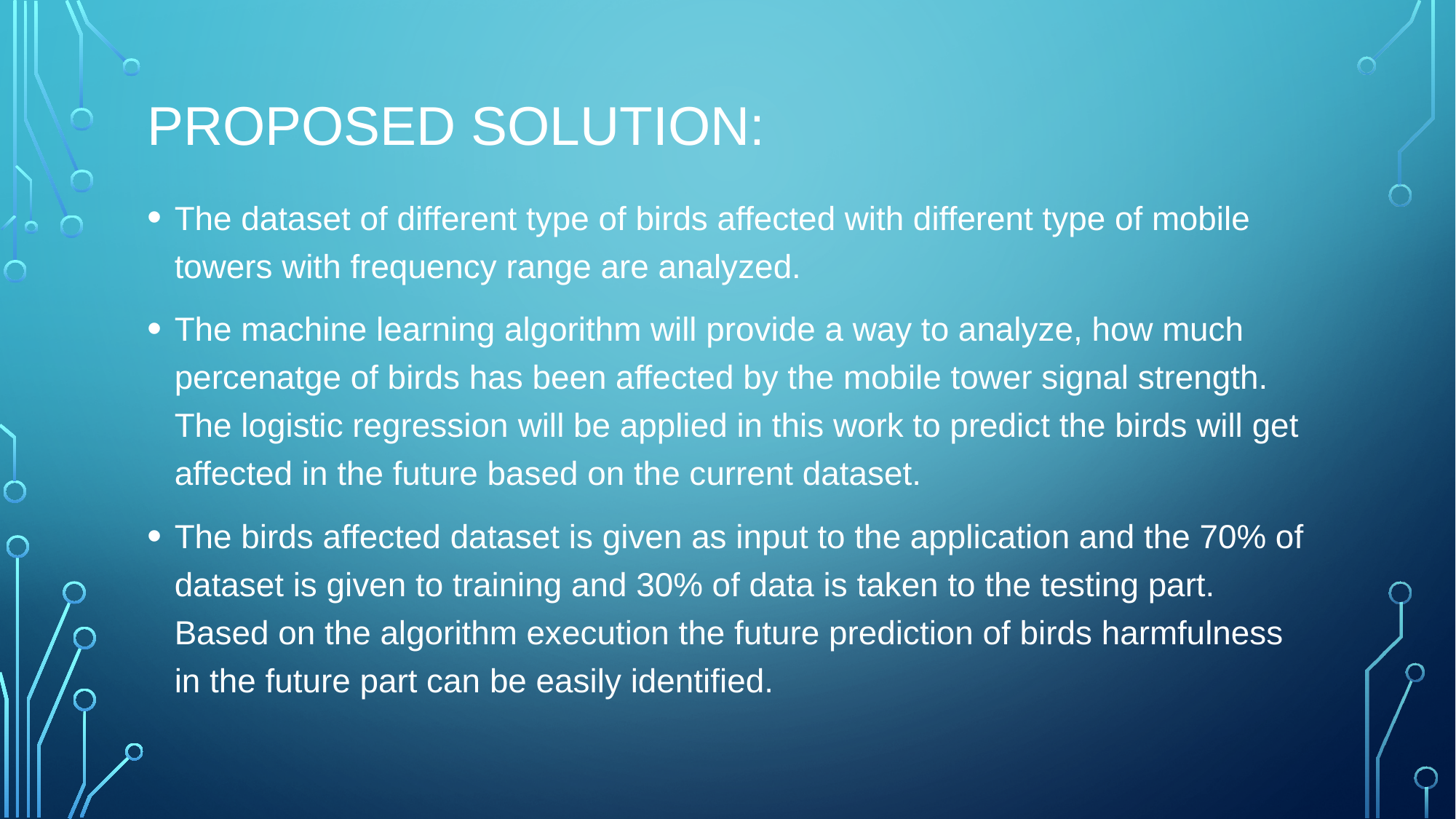

# Proposed Solution:
The dataset of different type of birds affected with different type of mobile towers with frequency range are analyzed.
The machine learning algorithm will provide a way to analyze, how much percenatge of birds has been affected by the mobile tower signal strength. The logistic regression will be applied in this work to predict the birds will get affected in the future based on the current dataset.
The birds affected dataset is given as input to the application and the 70% of dataset is given to training and 30% of data is taken to the testing part. Based on the algorithm execution the future prediction of birds harmfulness in the future part can be easily identified.